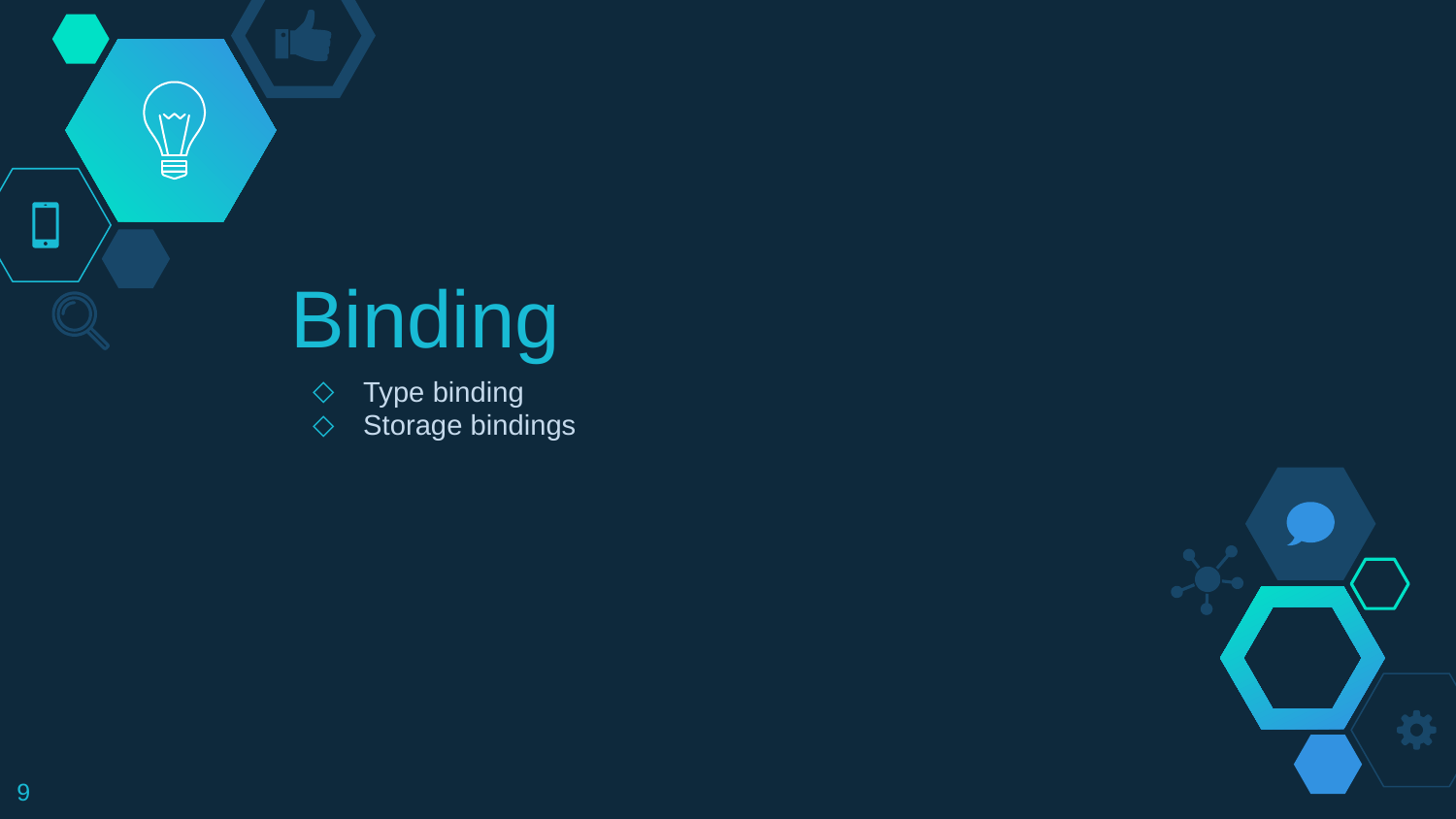

# Binding
Type binding
Storage bindings
9